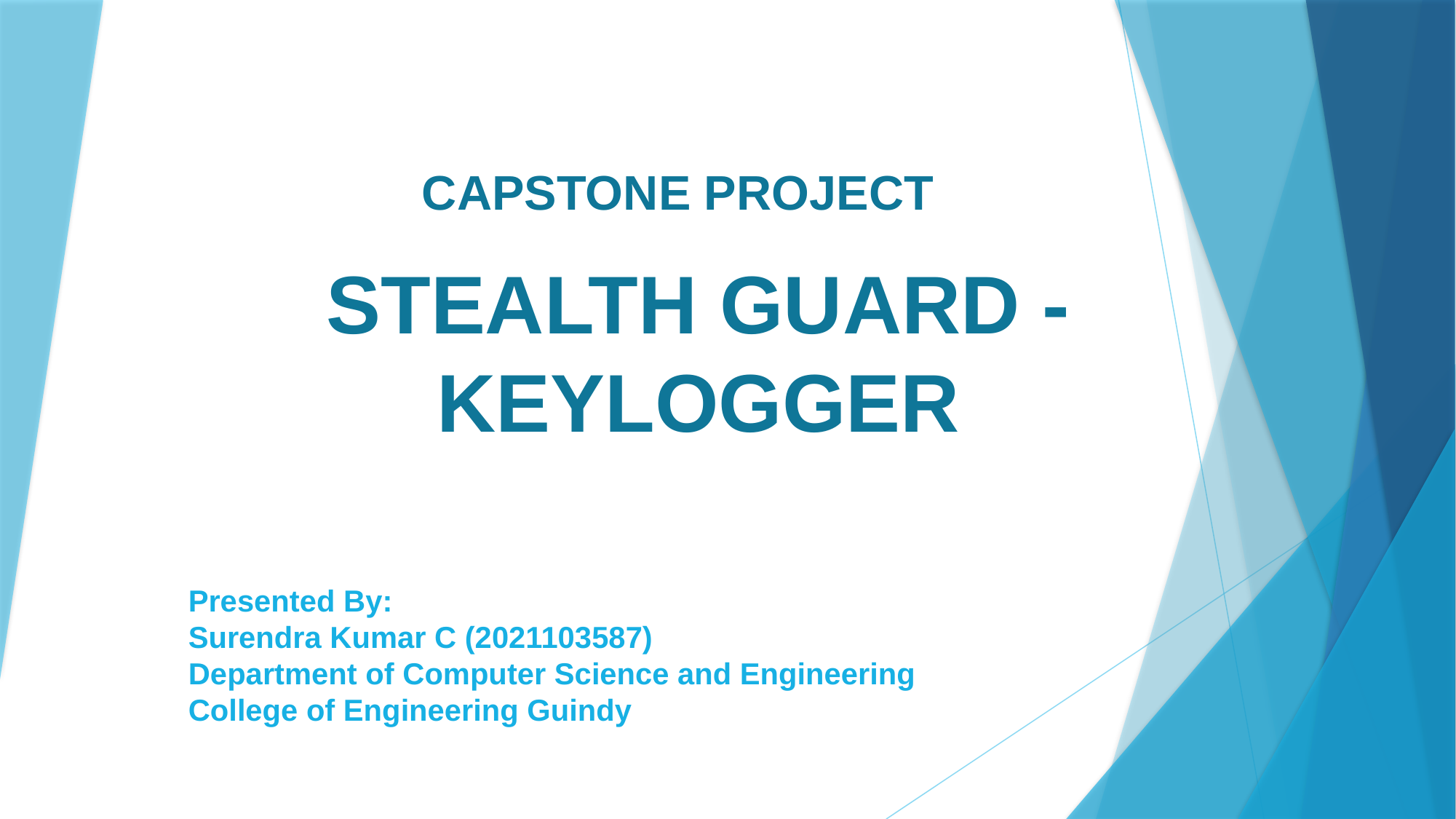

CAPSTONE PROJECT
# STEALTH GUARD - KEYLOGGER
Presented By:
Surendra Kumar C (2021103587)
Department of Computer Science and Engineering
College of Engineering Guindy